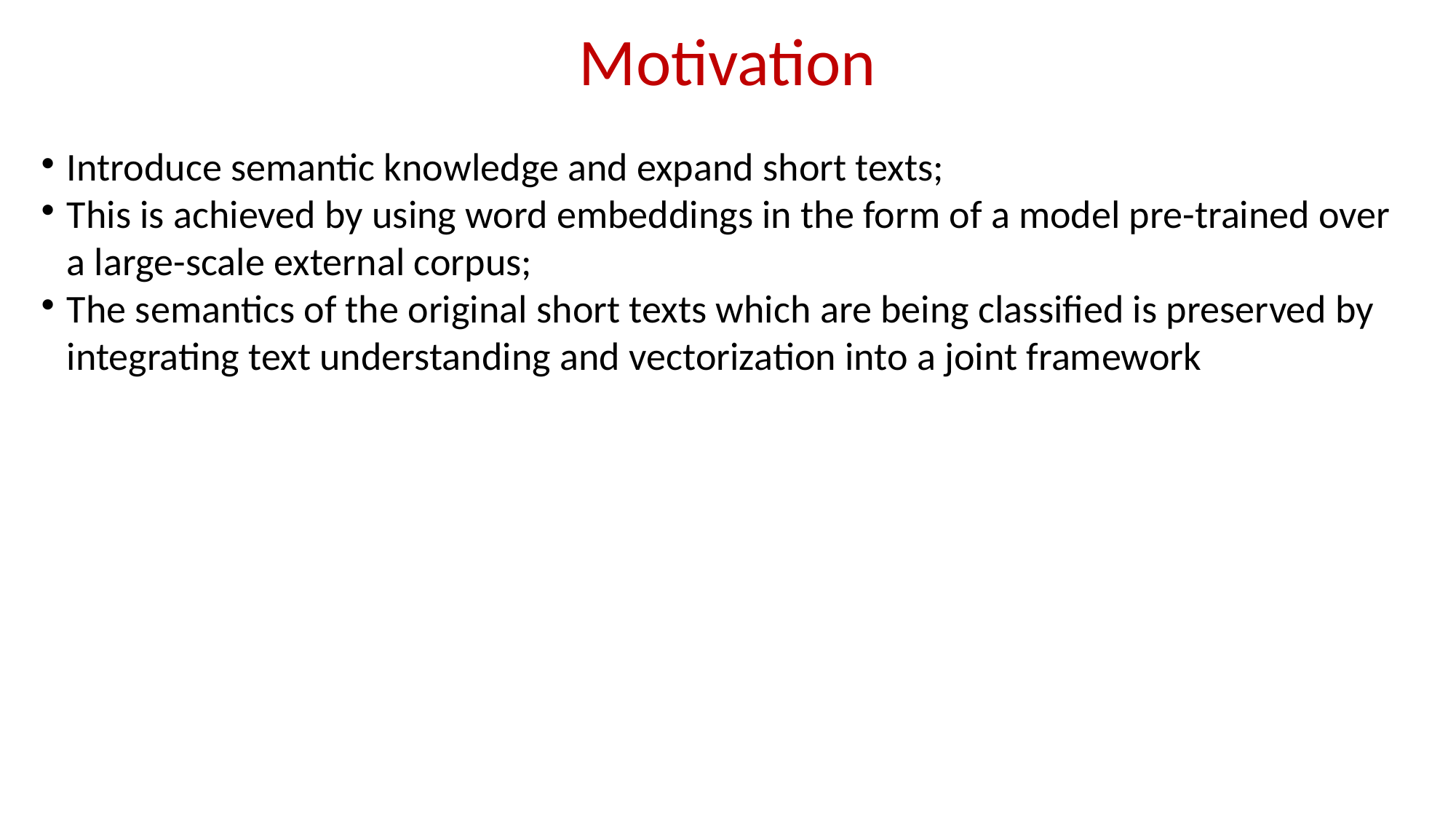

Motivation
Introduce semantic knowledge and expand short texts;
This is achieved by using word embeddings in the form of a model pre-trained over a large-scale external corpus;
The semantics of the original short texts which are being classified is preserved by integrating text understanding and vectorization into a joint framework